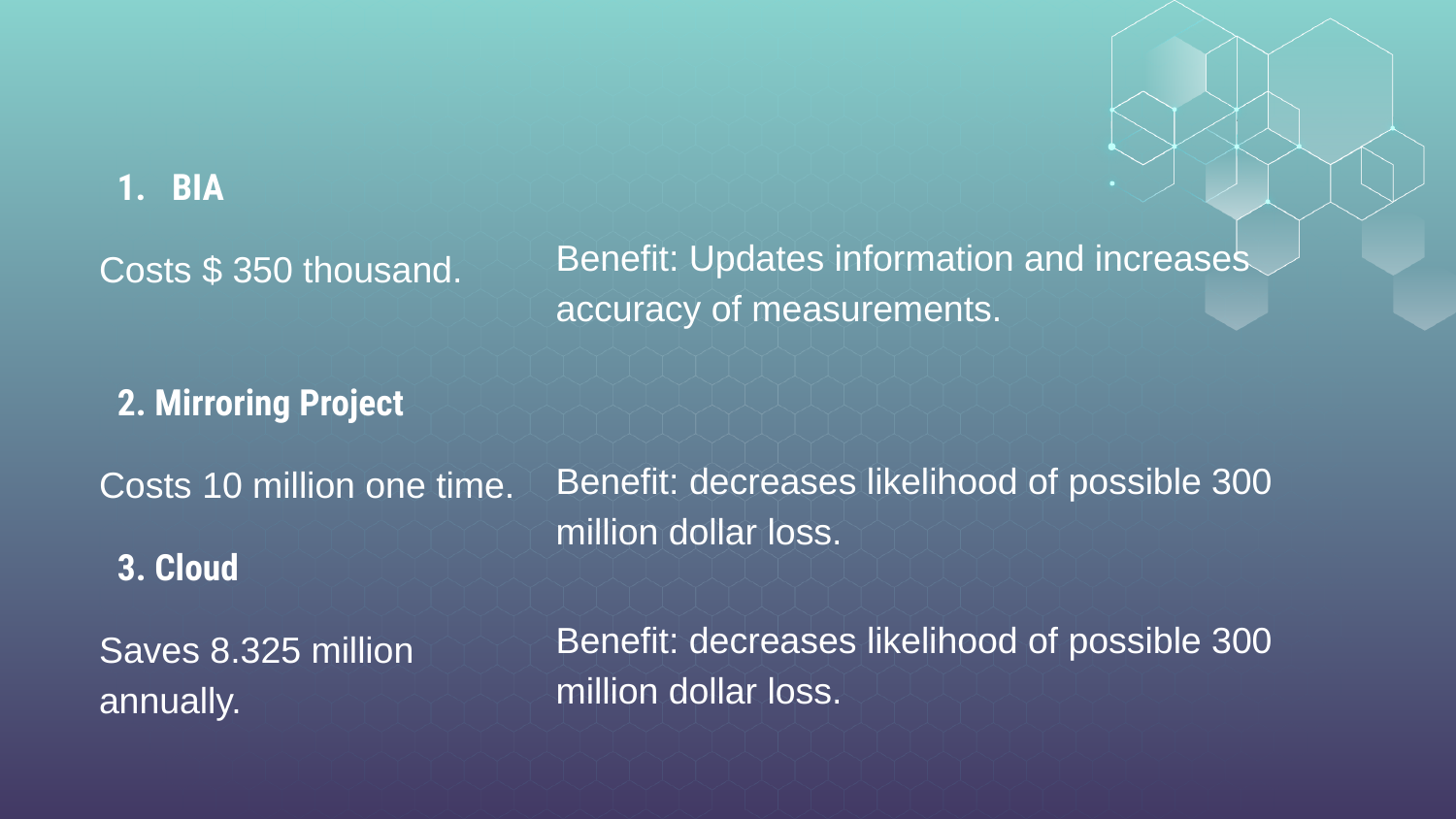

Benefit: Updates information and increases accuracy of measurements.

BIA
Costs $ 350 thousand.
2. Mirroring Project
Costs 10 million one time.
3. Cloud
Saves 8.325 million annually.

Benefit: decreases likelihood of possible 300 million dollar loss.

Benefit: decreases likelihood of possible 300 million dollar loss.